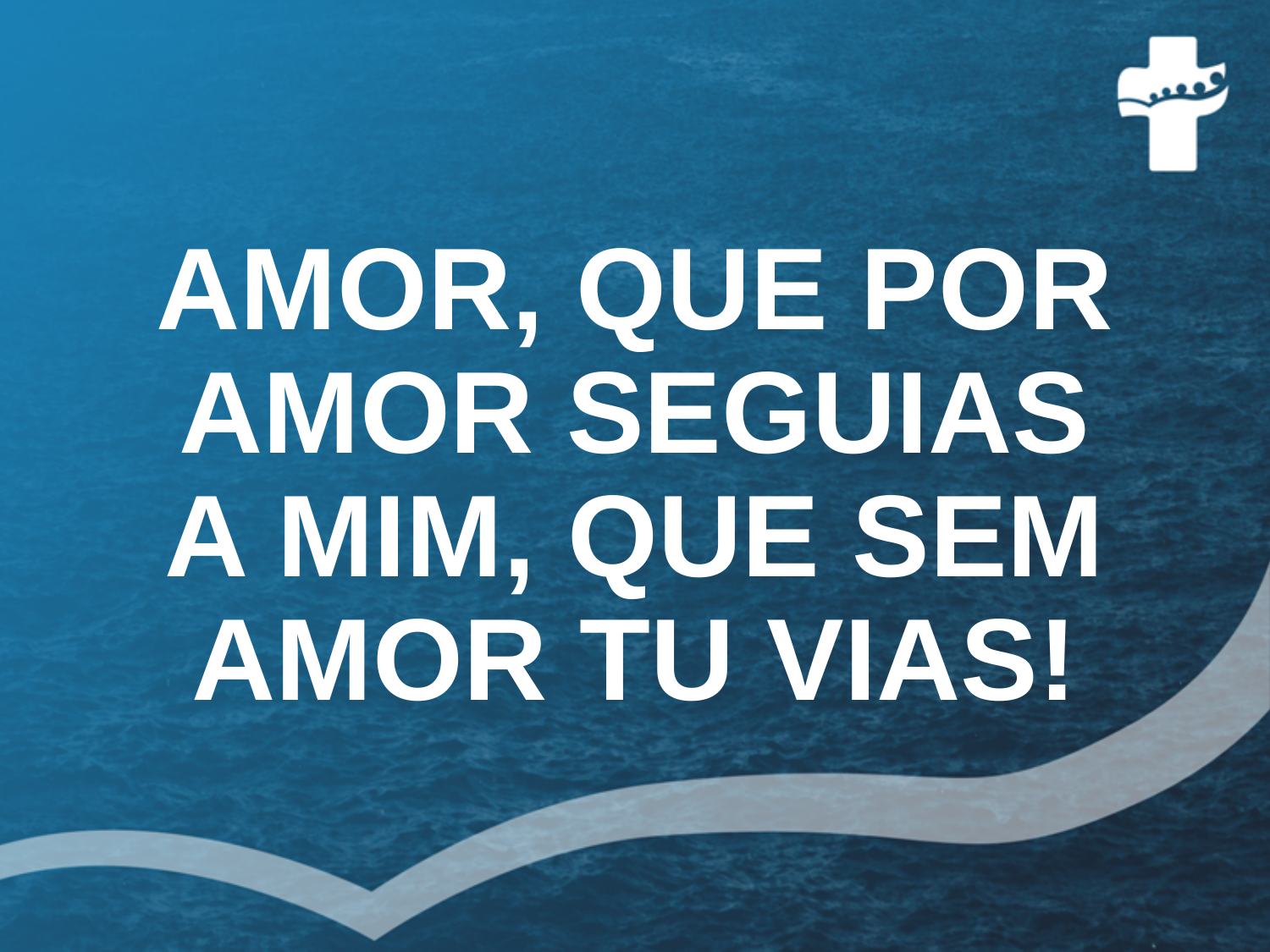

# AMOR, QUE POR AMOR SEGUIAS A MIM, QUE SEM AMOR TU VIAS!